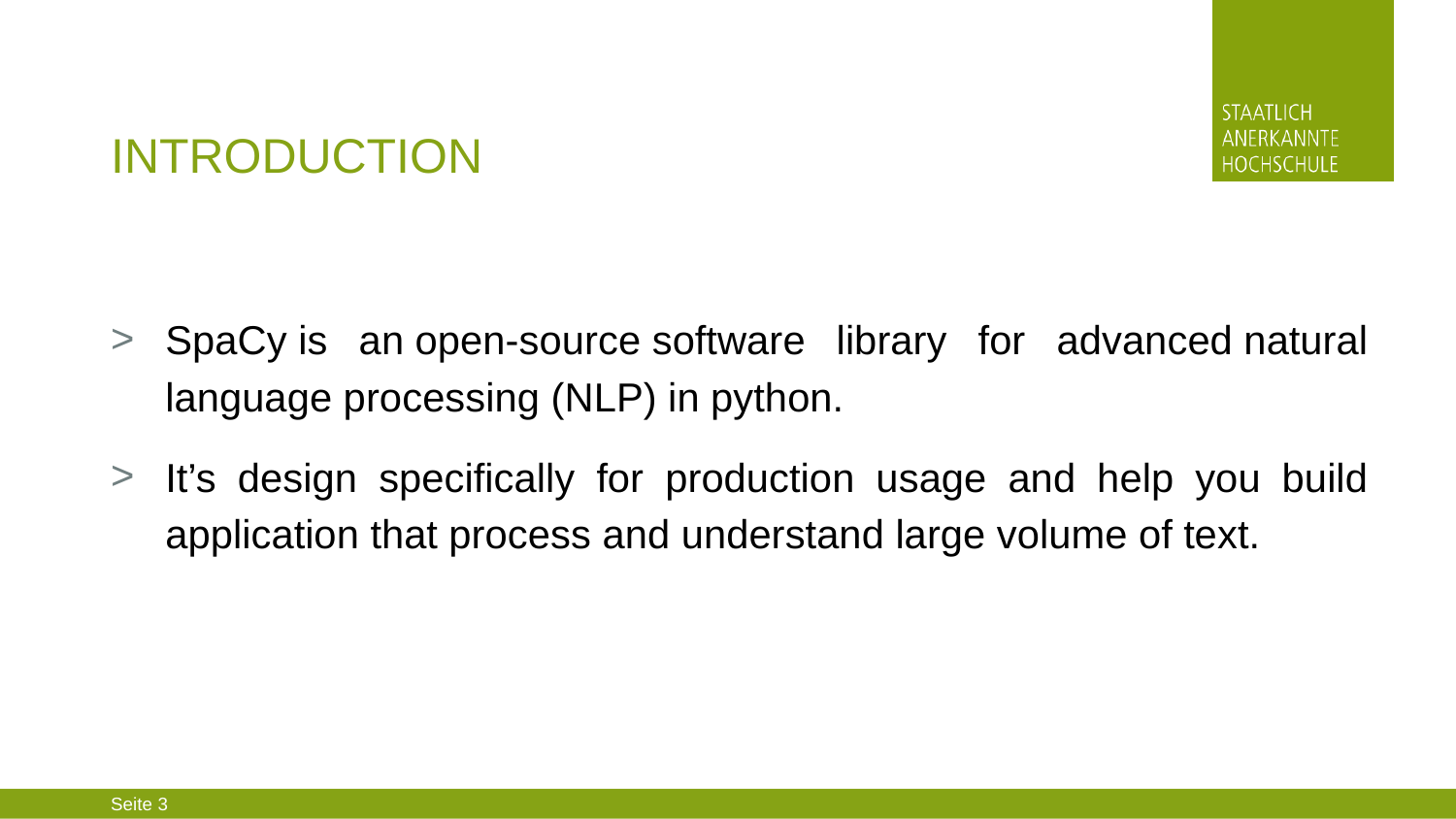

# Introduction
SpaCy is an open-source software library for advanced natural language processing (NLP) in python.
It’s design specifically for production usage and help you build application that process and understand large volume of text.
Seite 3